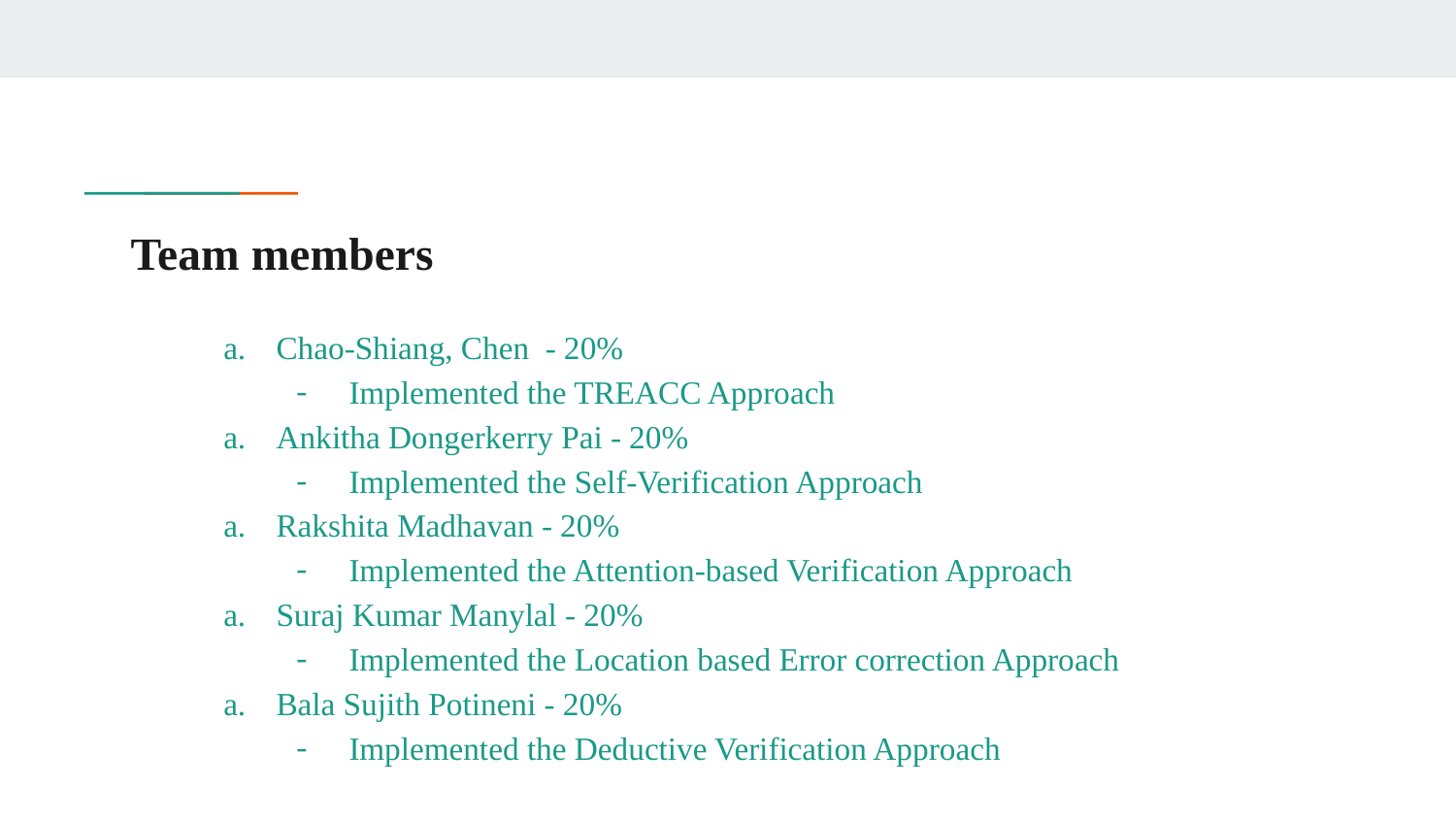

# Team members
Chao-Shiang, Chen  - 20%
Implemented the TREACC Approach
Ankitha Dongerkerry Pai - 20%
Implemented the Self-Verification Approach
Rakshita Madhavan - 20%
Implemented the Attention-based Verification Approach
Suraj Kumar Manylal - 20%
Implemented the Location based Error correction Approach
Bala Sujith Potineni - 20%
Implemented the Deductive Verification Approach